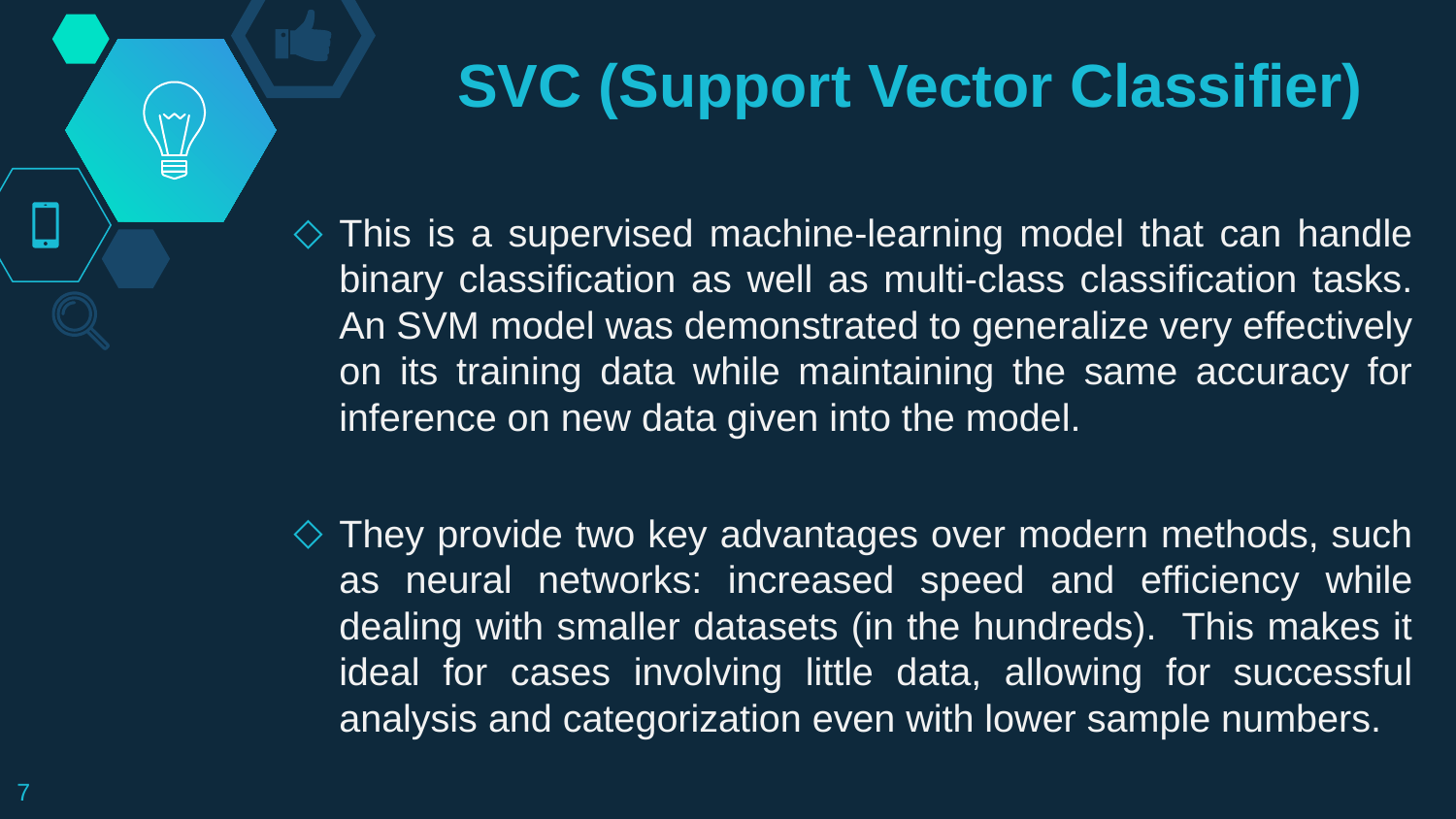

# SVC (Support Vector Classifier)
This is a supervised machine-learning model that can handle binary classification as well as multi-class classification tasks. An SVM model was demonstrated to generalize very effectively on its training data while maintaining the same accuracy for inference on new data given into the model.

They provide two key advantages over modern methods, such as neural networks: increased speed and efficiency while dealing with smaller datasets (in the hundreds).  This makes it ideal for cases involving little data, allowing for successful analysis and categorization even with lower sample numbers.
7